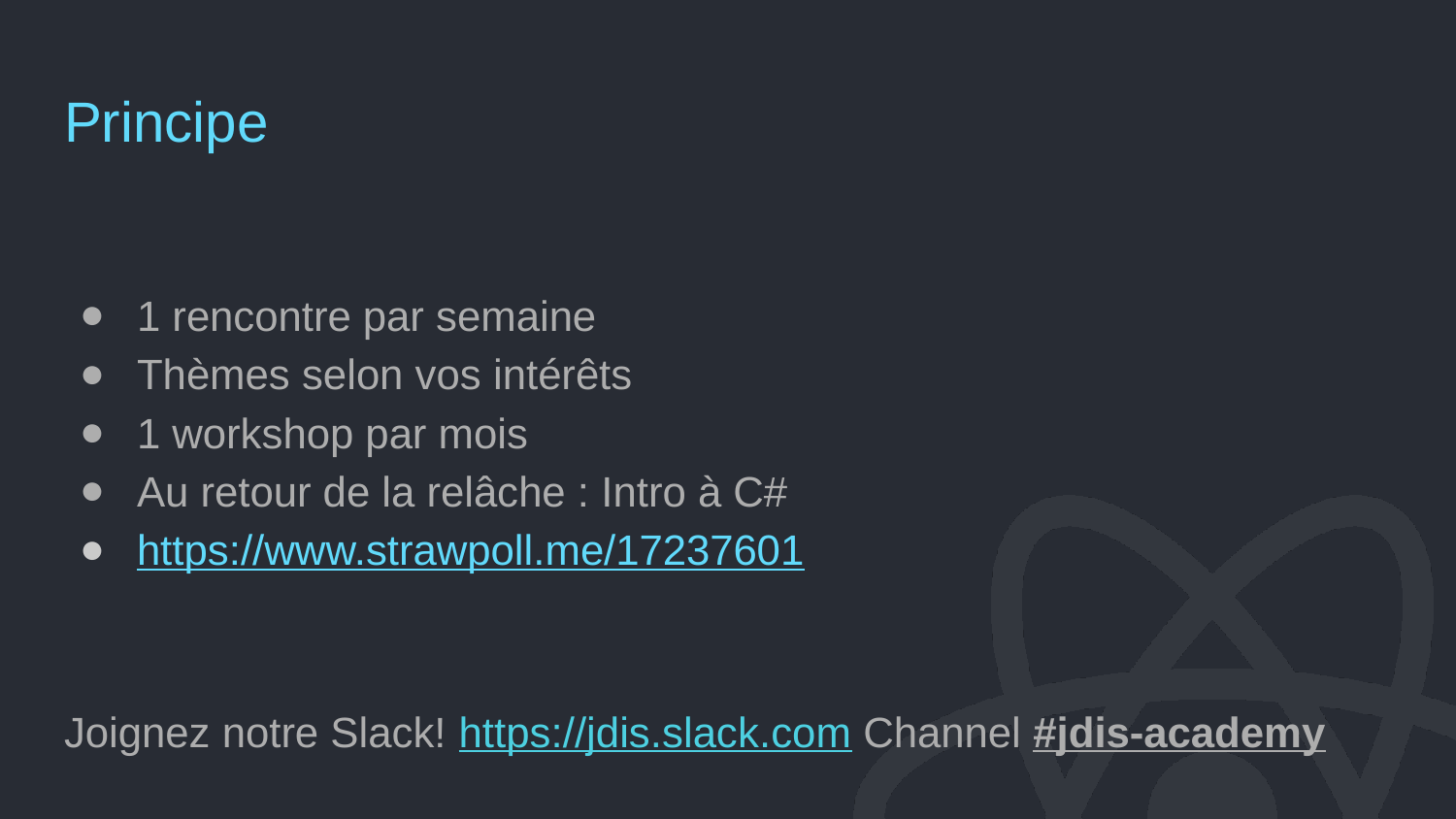

# Principe

1 rencontre par semaine
Thèmes selon vos intérêts
1 workshop par mois
Au retour de la relâche : Intro à C#
https://www.strawpoll.me/17237601

Joignez notre Slack! https://jdis.slack.com Channel #jdis-academy